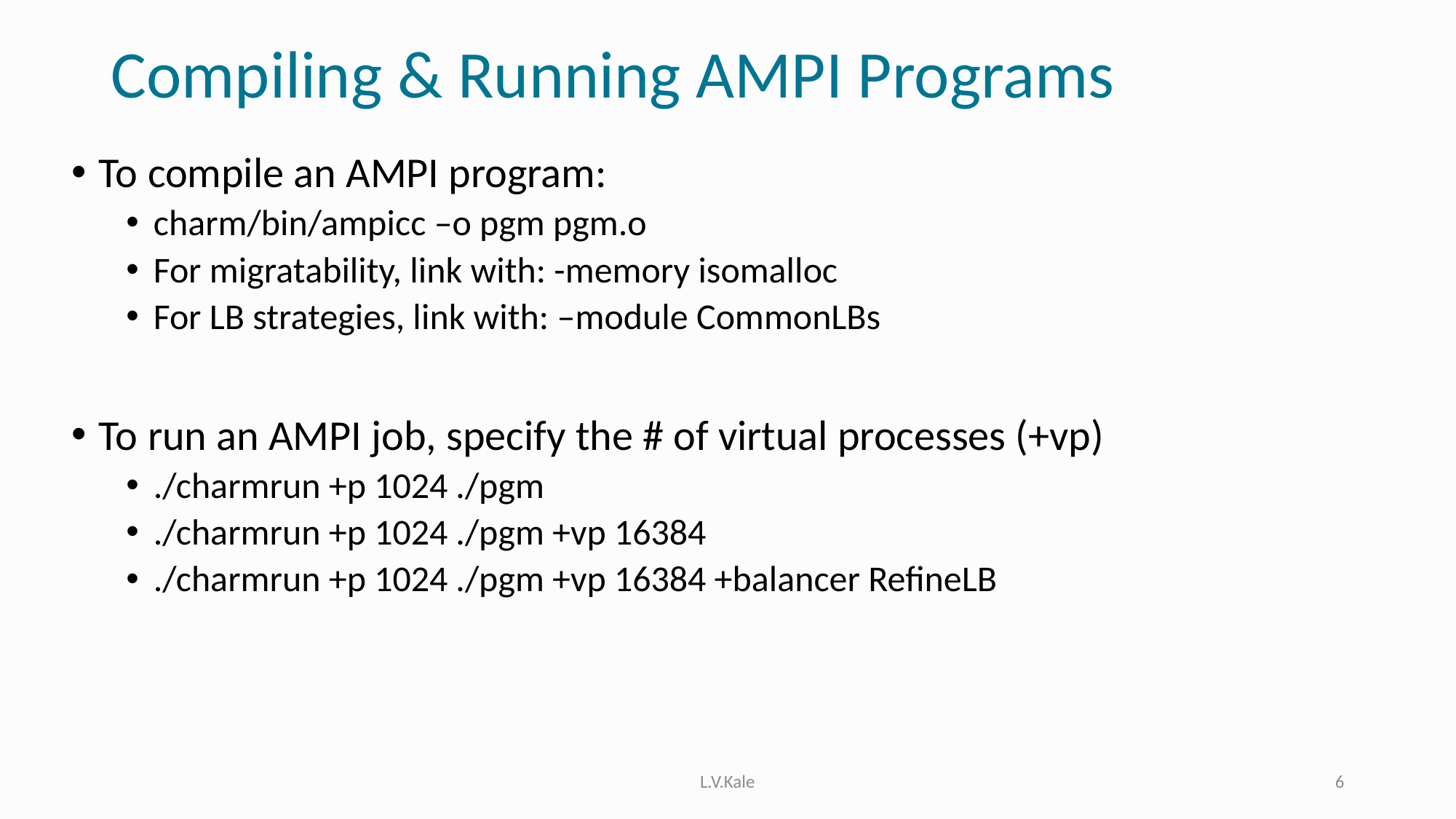

# Compiling & Running AMPI Programs
To compile an AMPI program:
charm/bin/ampicc –o pgm pgm.o
For migratability, link with: -memory isomalloc
For LB strategies, link with: –module CommonLBs

To run an AMPI job, specify the # of virtual processes (+vp)
./charmrun +p 1024 ./pgm
./charmrun +p 1024 ./pgm +vp 16384
./charmrun +p 1024 ./pgm +vp 16384 +balancer RefineLB

L.V.Kale
6